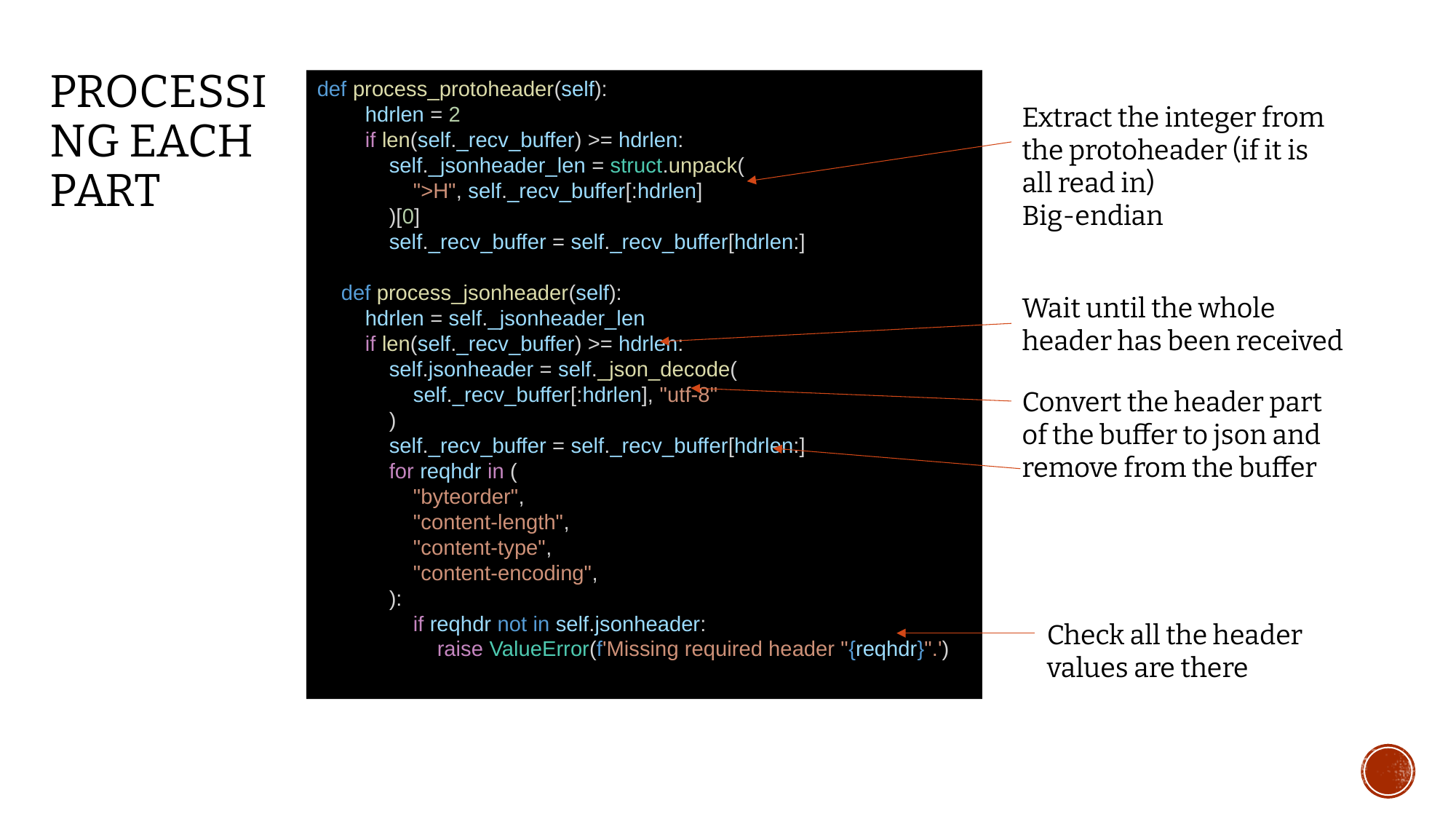

# Processing each part
def process_protoheader(self):
        hdrlen = 2
        if len(self._recv_buffer) >= hdrlen:
            self._jsonheader_len = struct.unpack(
                ">H", self._recv_buffer[:hdrlen]
            )[0]
            self._recv_buffer = self._recv_buffer[hdrlen:]
    def process_jsonheader(self):
        hdrlen = self._jsonheader_len
        if len(self._recv_buffer) >= hdrlen:
            self.jsonheader = self._json_decode(
                self._recv_buffer[:hdrlen], "utf-8"
            )
            self._recv_buffer = self._recv_buffer[hdrlen:]
            for reqhdr in (
                "byteorder",
                "content-length",
                "content-type",
                "content-encoding",
            ):
                if reqhdr not in self.jsonheader:
                    raise ValueError(f'Missing required header "{reqhdr}".')

Extract the integer from the protoheader (if it is all read in)
Big-endian
Wait until the whole header has been received
Convert the header part of the buffer to json and remove from the buffer
Check all the header values are there